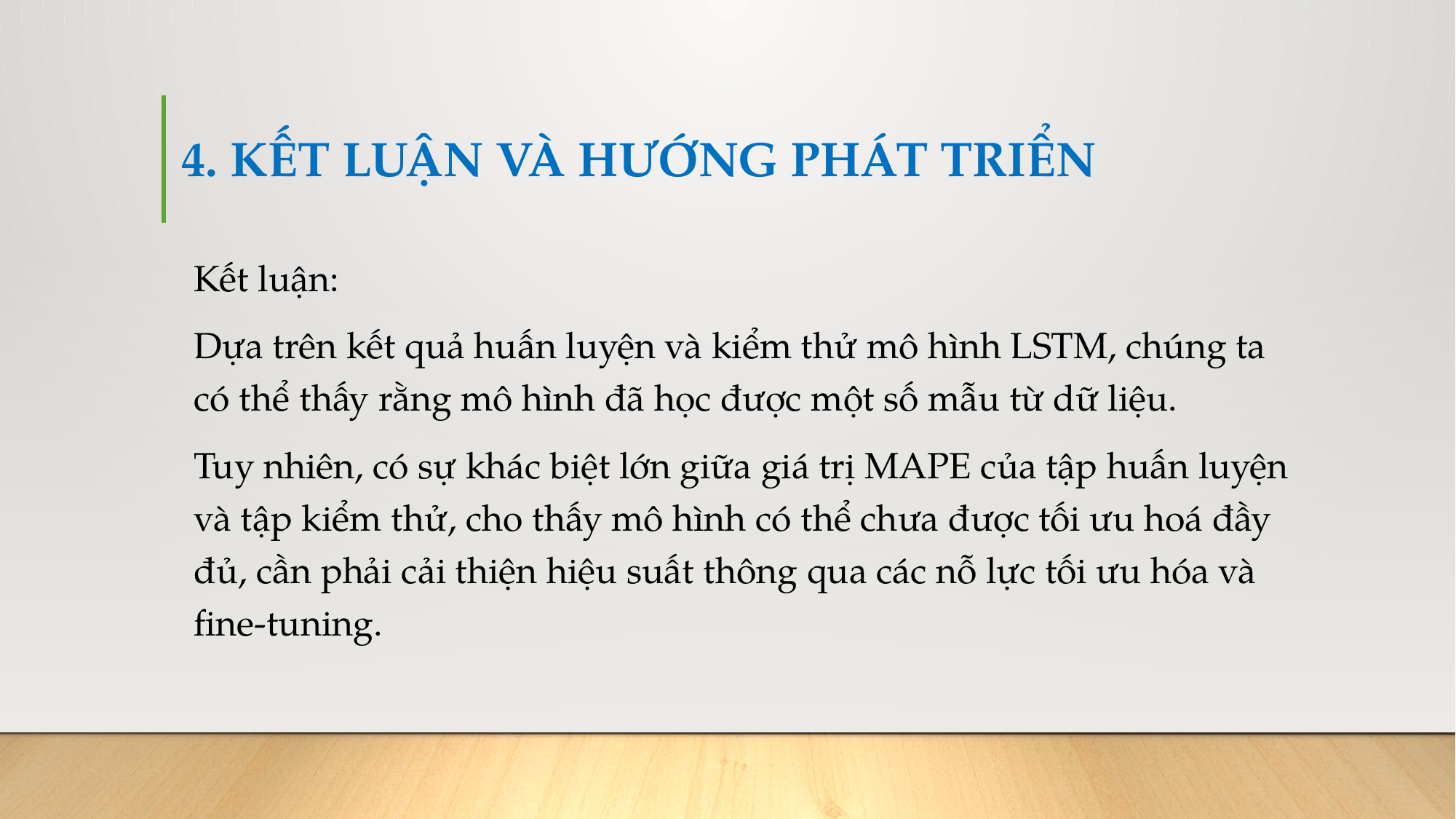

# 4. KẾT LUẬN VÀ HƯỚNG PHÁT TRIỂN
Kết luận:
Dựa trên kết quả huấn luyện và kiểm thử mô hình LSTM, chúng ta có thể thấy rằng mô hình đã học được một số mẫu từ dữ liệu.
Tuy nhiên, có sự khác biệt lớn giữa giá trị MAPE của tập huấn luyện và tập kiểm thử, cho thấy mô hình có thể chưa được tối ưu hoá đầy đủ, cần phải cải thiện hiệu suất thông qua các nỗ lực tối ưu hóa và fine-tuning.